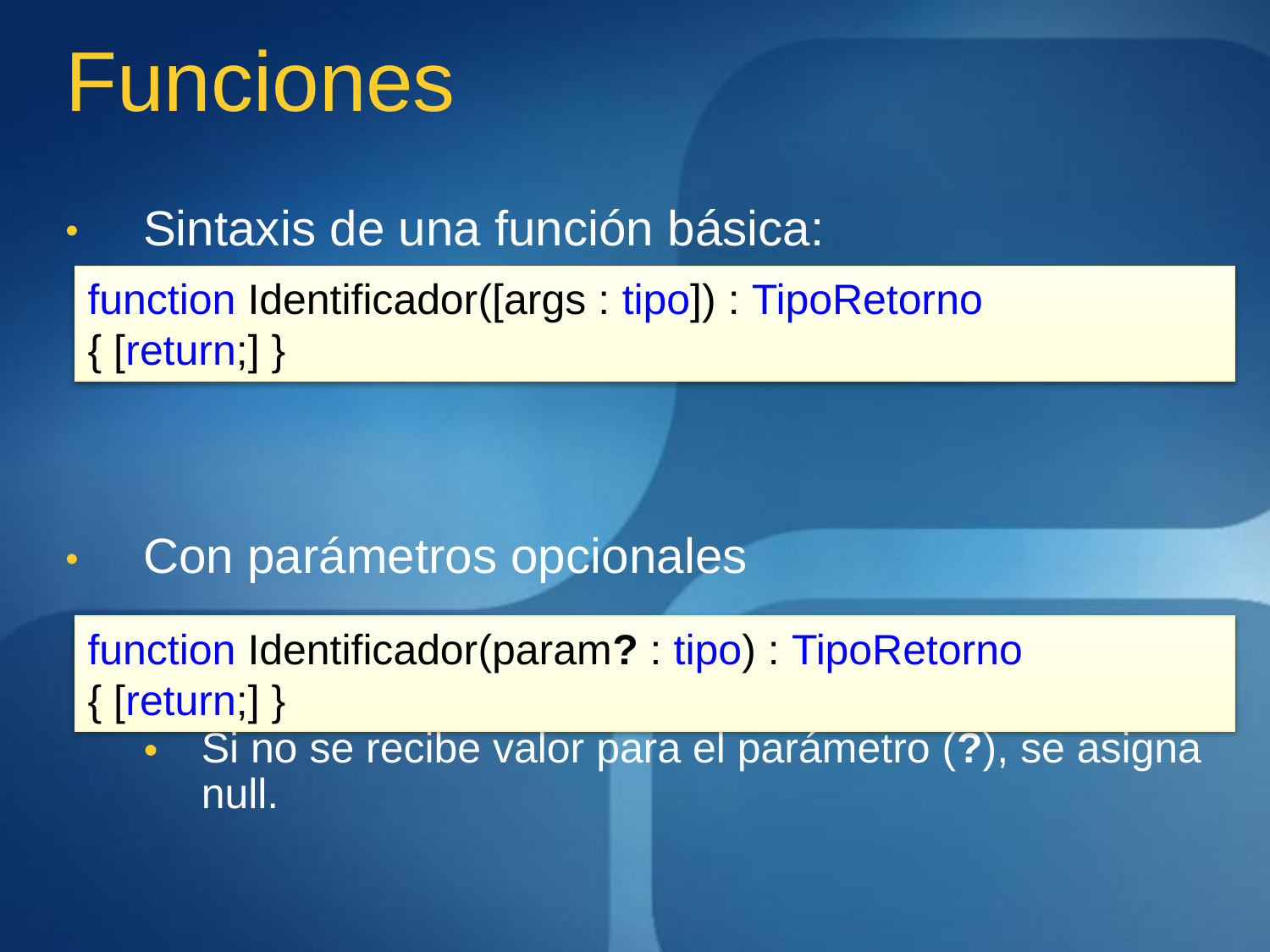

# Funciones
Sintaxis de una función básica:

Con parámetros opcionales

Si no se recibe valor para el parámetro (?), se asigna null.
function Identificador([args : tipo]) : TipoRetorno
{ [return;] }
function Identificador(param? : tipo) : TipoRetorno
{ [return;] }